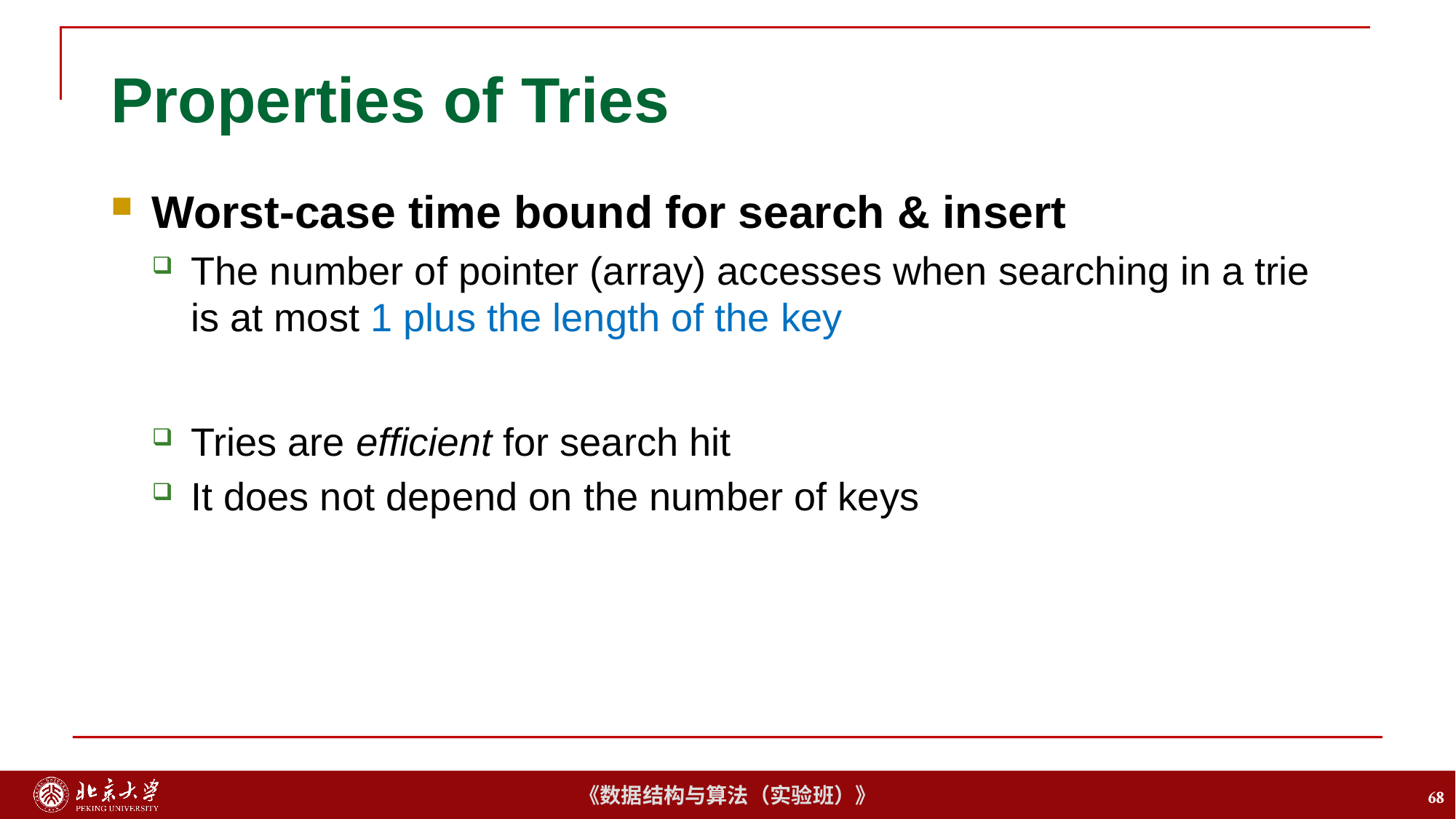

# Properties of Tries
Worst-case time bound for search & insert
The number of pointer (array) accesses when searching in a trie is at most 1 plus the length of the key

Tries are efficient for search hit
It does not depend on the number of keys
68